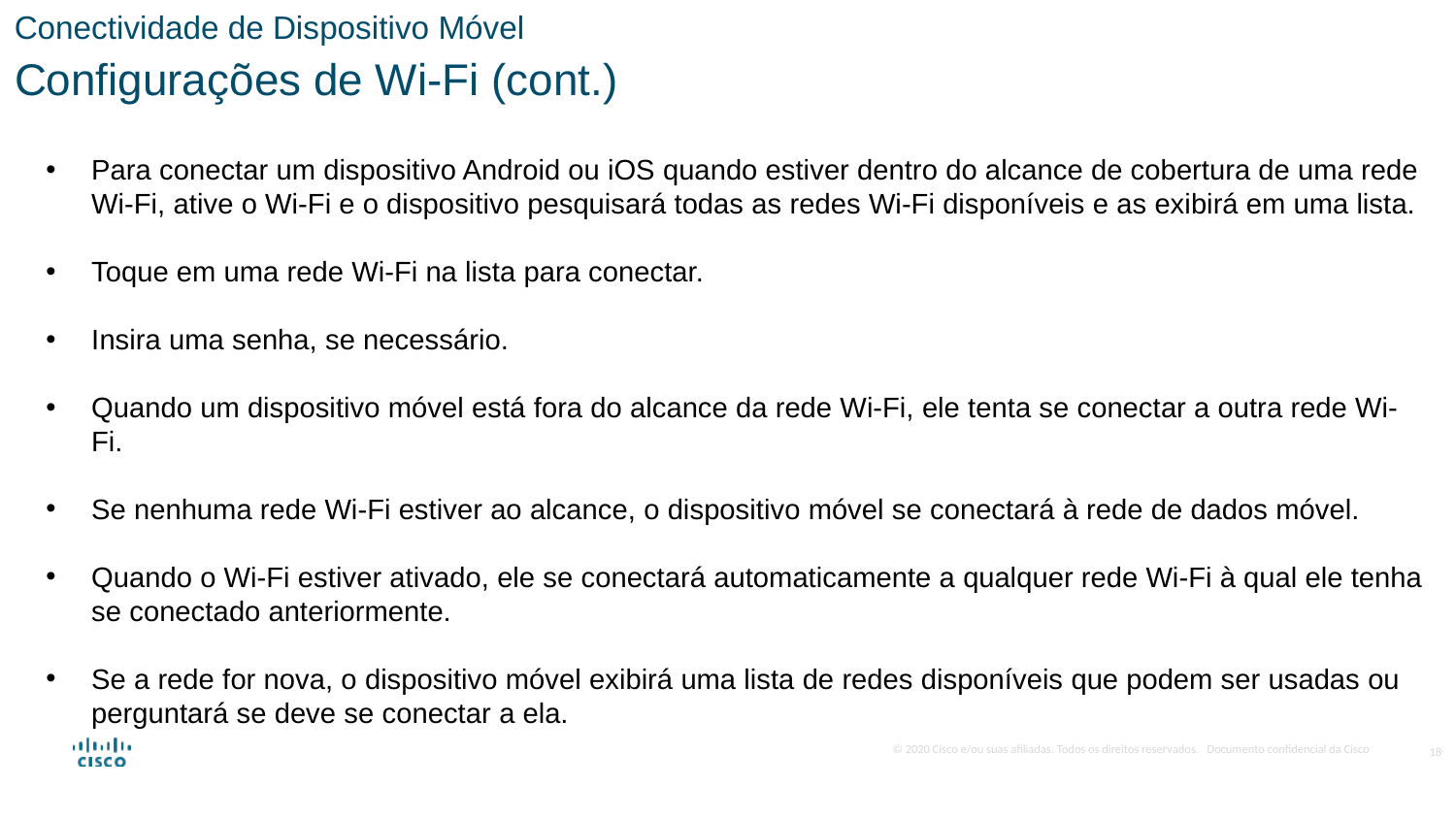

Conectividade de Dispositivo Móvel
Configurações de Wi-Fi (cont.)
Para conectar um dispositivo Android ou iOS quando estiver dentro do alcance de cobertura de uma rede Wi-Fi, ative o Wi-Fi e o dispositivo pesquisará todas as redes Wi-Fi disponíveis e as exibirá em uma lista.

Toque em uma rede Wi-Fi na lista para conectar.

Insira uma senha, se necessário.

Quando um dispositivo móvel está fora do alcance da rede Wi-Fi, ele tenta se conectar a outra rede Wi-Fi.

Se nenhuma rede Wi-Fi estiver ao alcance, o dispositivo móvel se conectará à rede de dados móvel.

Quando o Wi-Fi estiver ativado, ele se conectará automaticamente a qualquer rede Wi-Fi à qual ele tenha se conectado anteriormente.

Se a rede for nova, o dispositivo móvel exibirá uma lista de redes disponíveis que podem ser usadas ou perguntará se deve se conectar a ela.

18